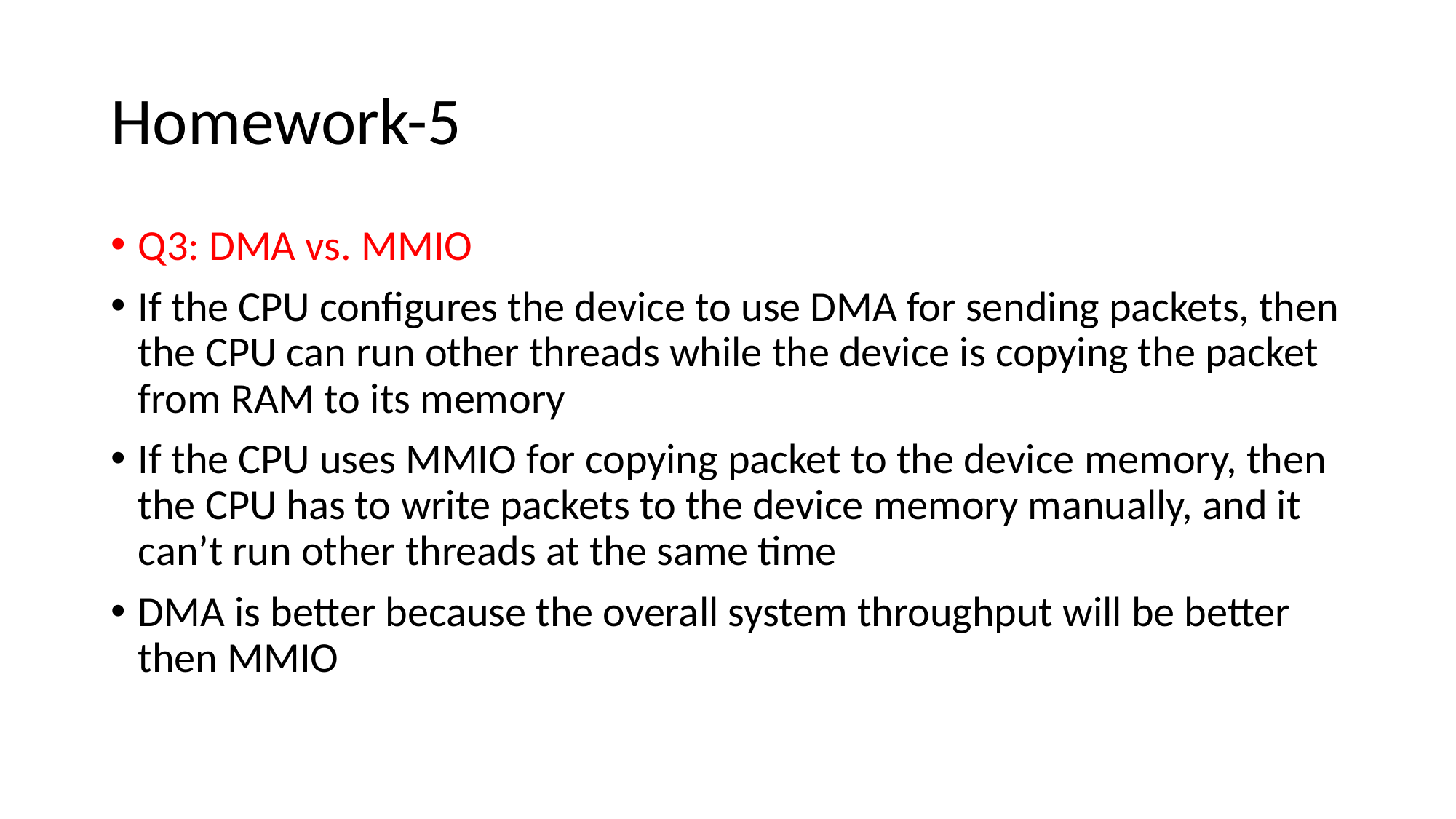

# Homework-5
Q3: DMA vs. MMIO
If the CPU configures the device to use DMA for sending packets, then the CPU can run other threads while the device is copying the packet from RAM to its memory
If the CPU uses MMIO for copying packet to the device memory, then the CPU has to write packets to the device memory manually, and it can’t run other threads at the same time
DMA is better because the overall system throughput will be better then MMIO